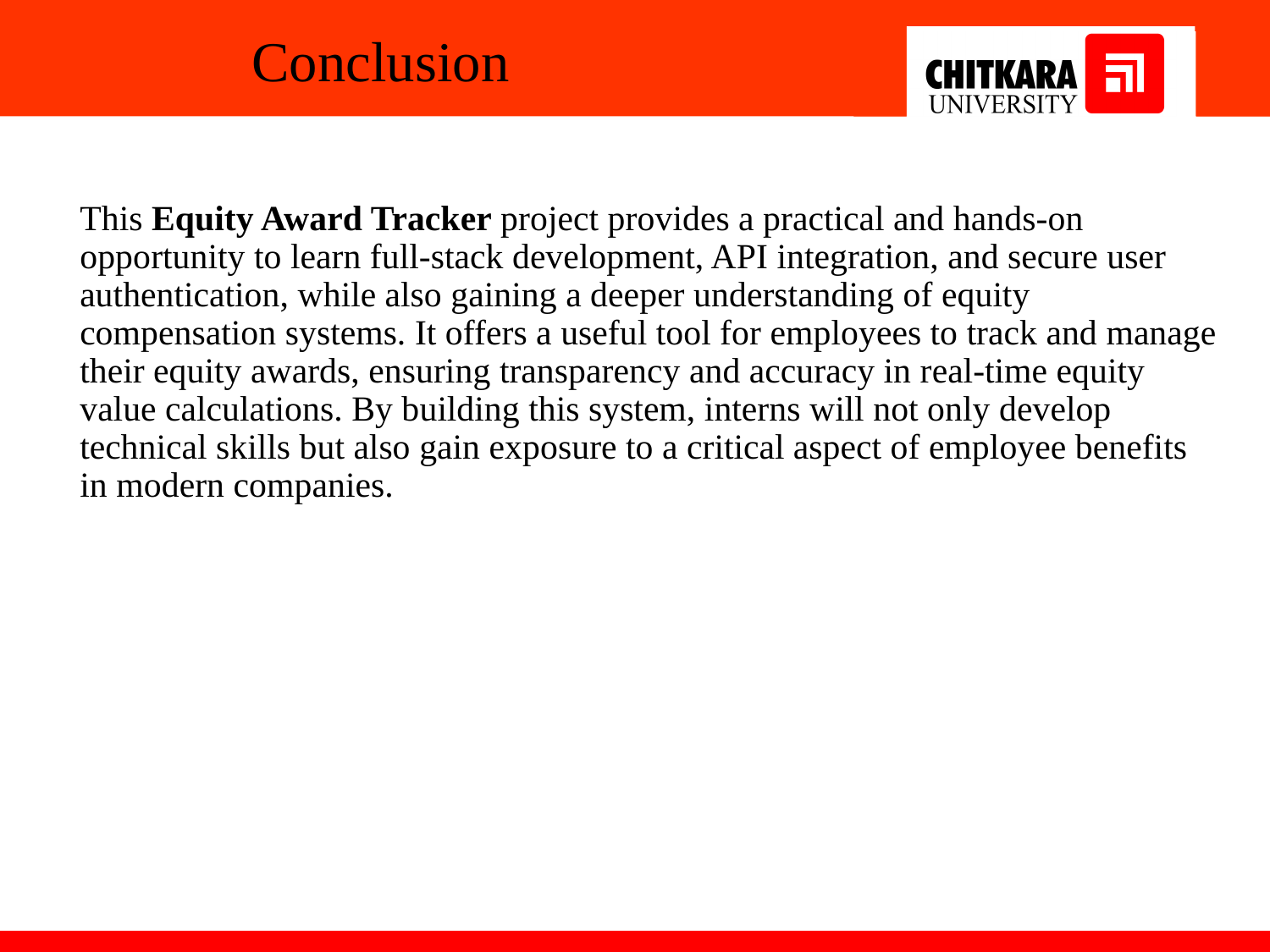

# Conclusion
This Equity Award Tracker project provides a practical and hands-on opportunity to learn full-stack development, API integration, and secure user authentication, while also gaining a deeper understanding of equity compensation systems. It offers a useful tool for employees to track and manage their equity awards, ensuring transparency and accuracy in real-time equity value calculations. By building this system, interns will not only develop technical skills but also gain exposure to a critical aspect of employee benefits in modern companies.